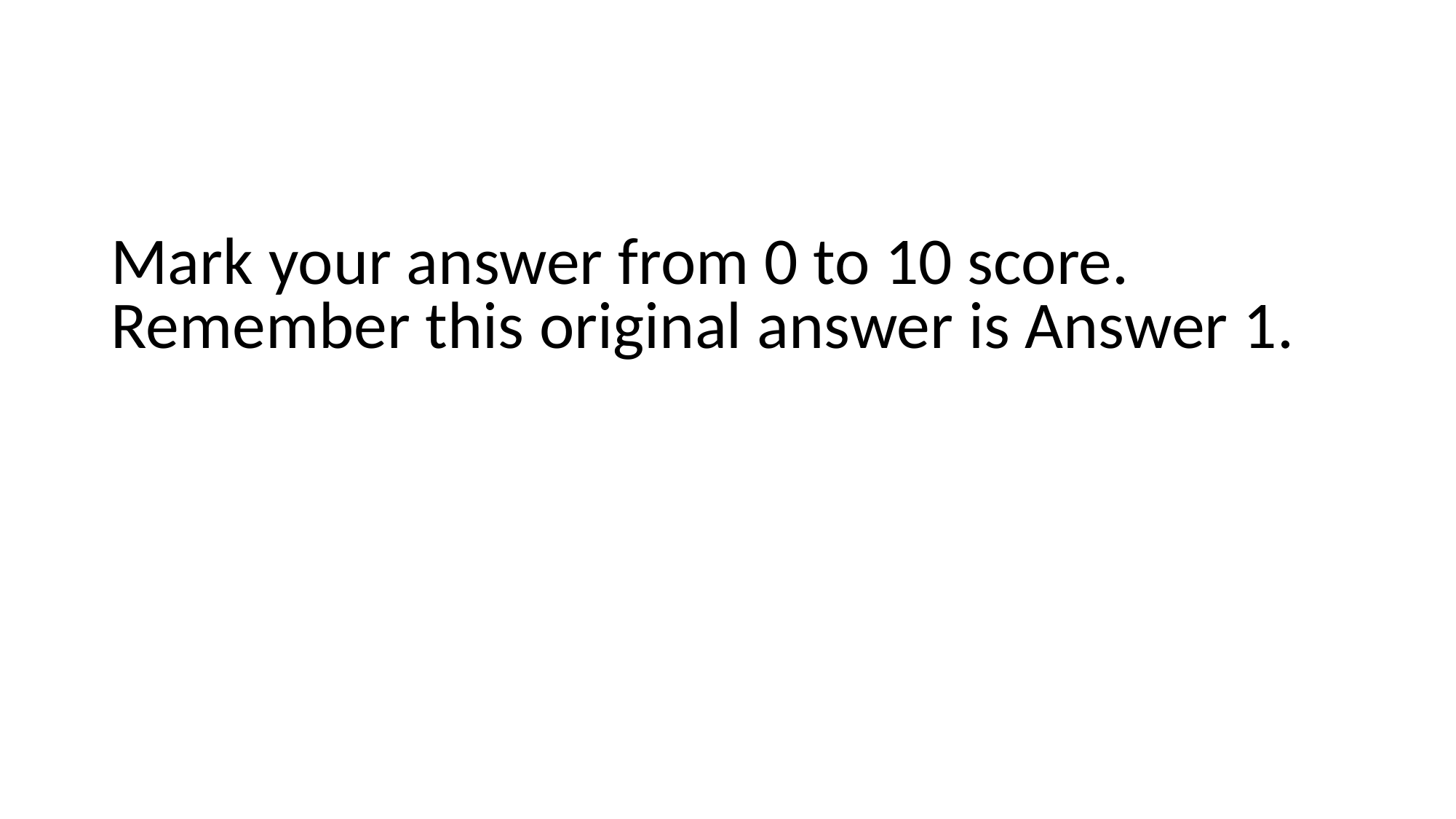

# Mark your answer from 0 to 10 score. Remember this original answer is Answer 1.